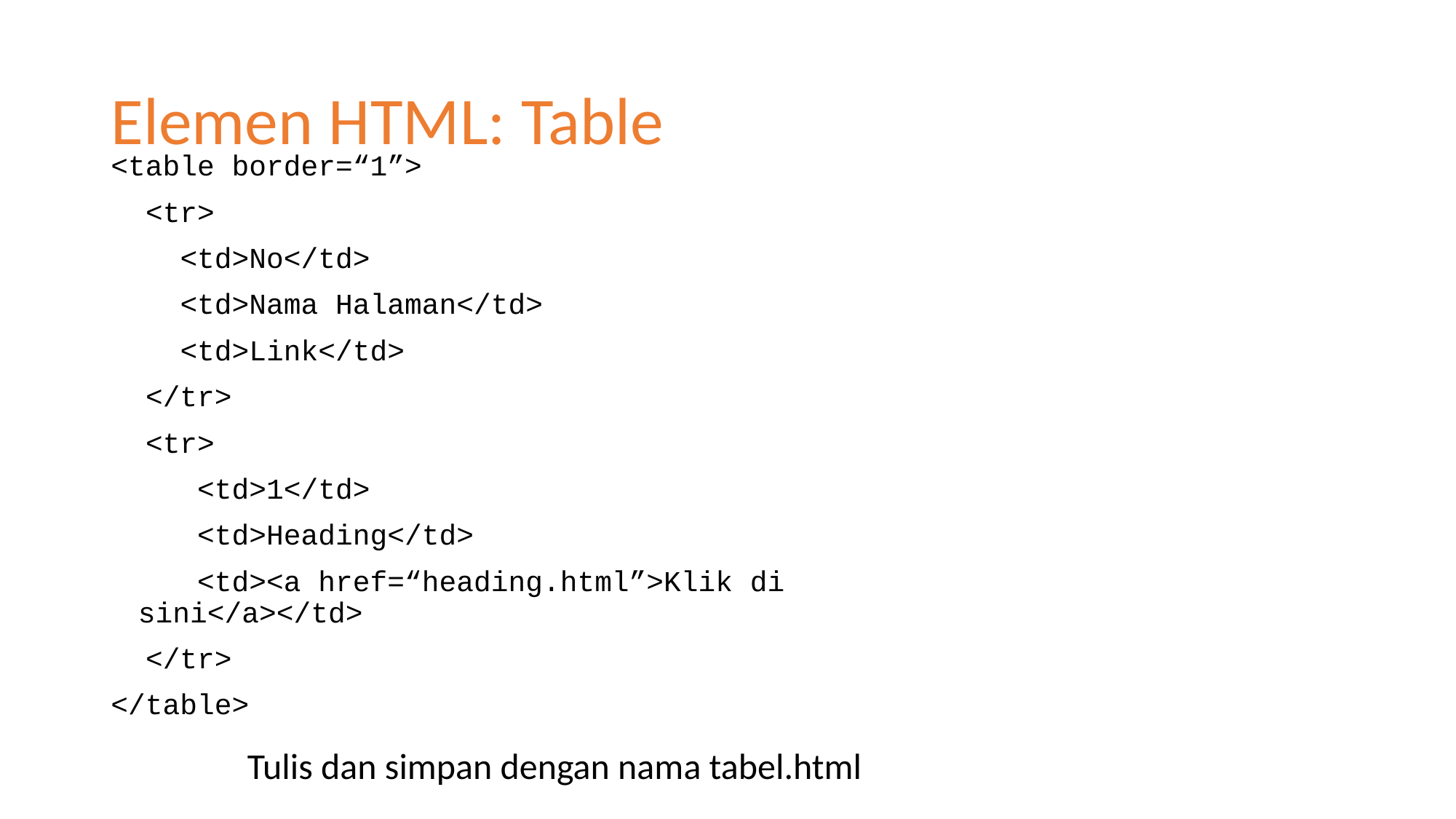

# Elemen HTML: Table
<table border=“1”>
  <tr>
    <td>No</td>
    <td>Nama Halaman</td>
    <td>Link</td>
  </tr>
  <tr>
     <td>1</td>
     <td>Heading</td>
     <td><a href=“heading.html”>Klik di sini</a></td>
  </tr>
</table>

Tulis dan simpan dengan nama tabel.html